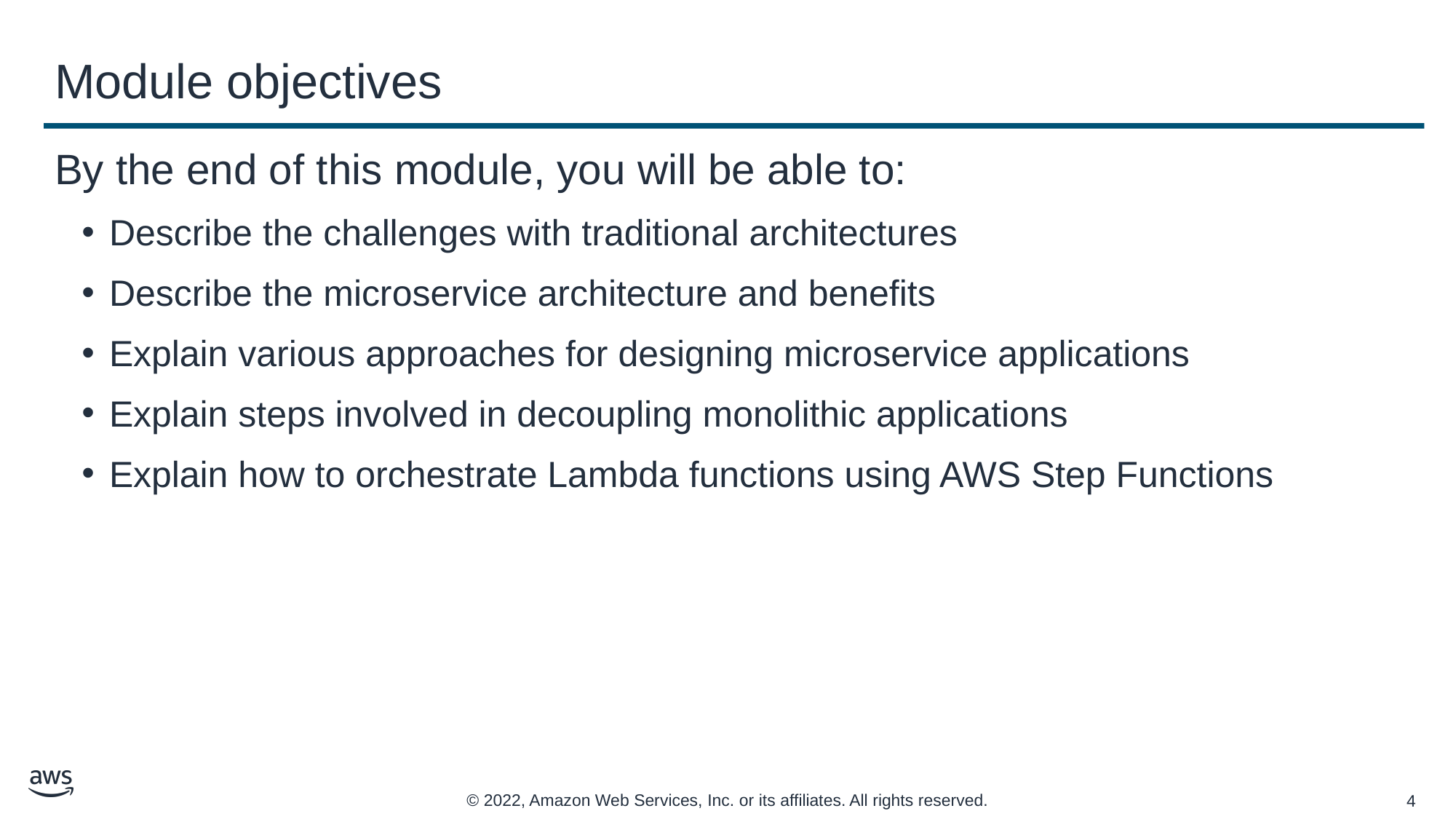

# Module objectives
By the end of this module, you will be able to:
Describe the challenges with traditional architectures
Describe the microservice architecture and benefits
Explain various approaches for designing microservice applications
Explain steps involved in decoupling monolithic applications
Explain how to orchestrate Lambda functions using AWS Step Functions
4